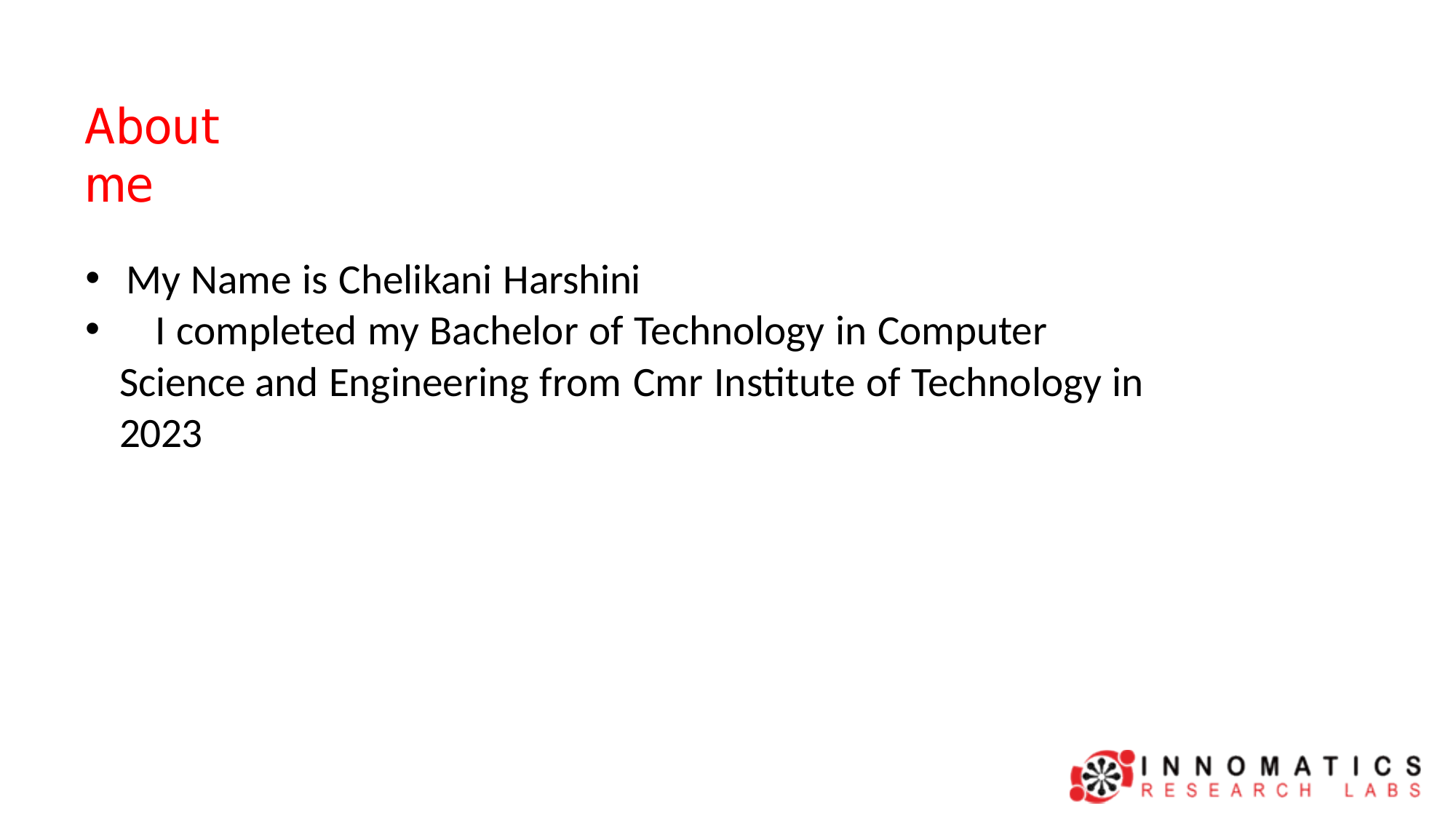

# About me
My Name is Chelikani Harshini
	I completed my Bachelor of Technology in Computer Science and Engineering from Cmr Institute of Technology in 2023